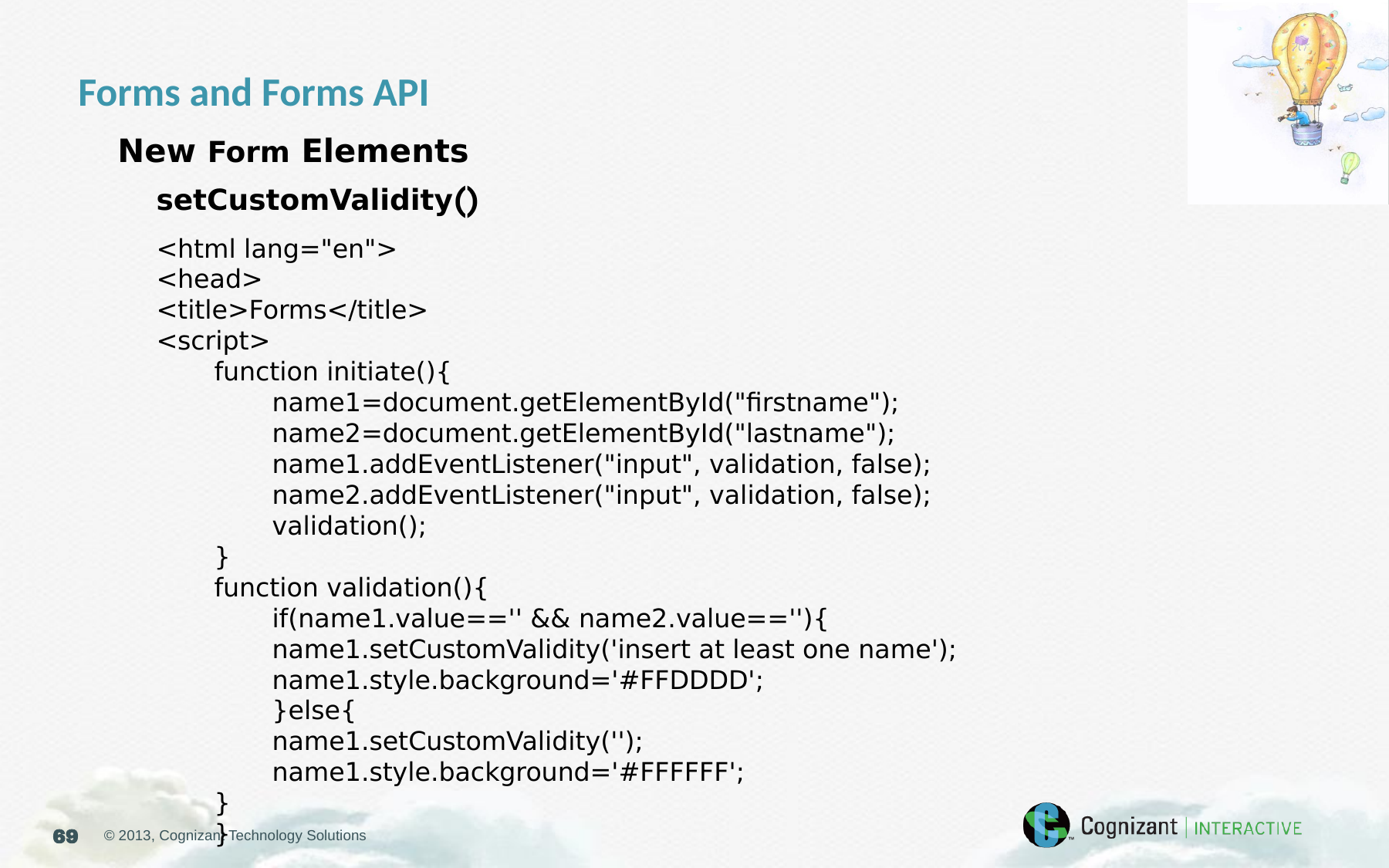

Forms and Forms API
New Form Elements
setCustomValidity()
<html lang="en">
<head>
<title>Forms</title>
<script>
function initiate(){
name1=document.getElementById("firstname");
name2=document.getElementById("lastname");
name1.addEventListener("input", validation, false);
name2.addEventListener("input", validation, false);
validation();
}
function validation(){
if(name1.value=='' && name2.value==''){
name1.setCustomValidity('insert at least one name');
name1.style.background='#FFDDDD';
}else{
name1.setCustomValidity('');
name1.style.background='#FFFFFF';
}
}